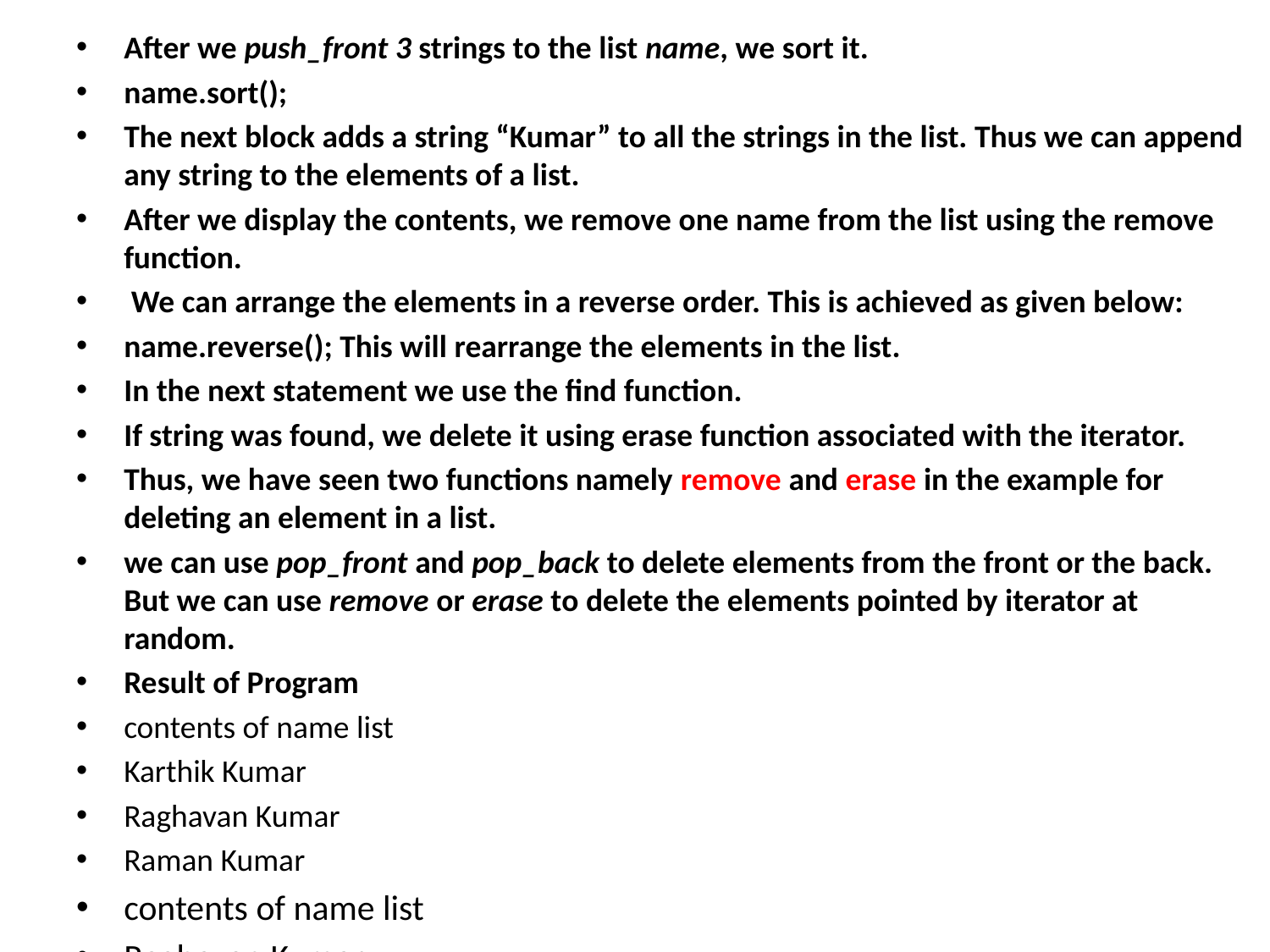

After we push_front 3 strings to the list name, we sort it.
name.sort();
The next block adds a string “Kumar” to all the strings in the list. Thus we can append any string to the elements of a list.
After we display the contents, we remove one name from the list using the remove function.
 We can arrange the elements in a reverse order. This is achieved as given below:
name.reverse(); This will rearrange the elements in the list.
In the next statement we use the find function.
If string was found, we delete it using erase function associated with the iterator.
Thus, we have seen two functions namely remove and erase in the example for deleting an element in a list.
we can use pop_front and pop_back to delete elements from the front or the back. But we can use remove or erase to delete the elements pointed by iterator at random.
Result of Program
contents of name list
Karthik Kumar
Raghavan Kumar
Raman Kumar
contents of name list
Raghavan Kumar

#